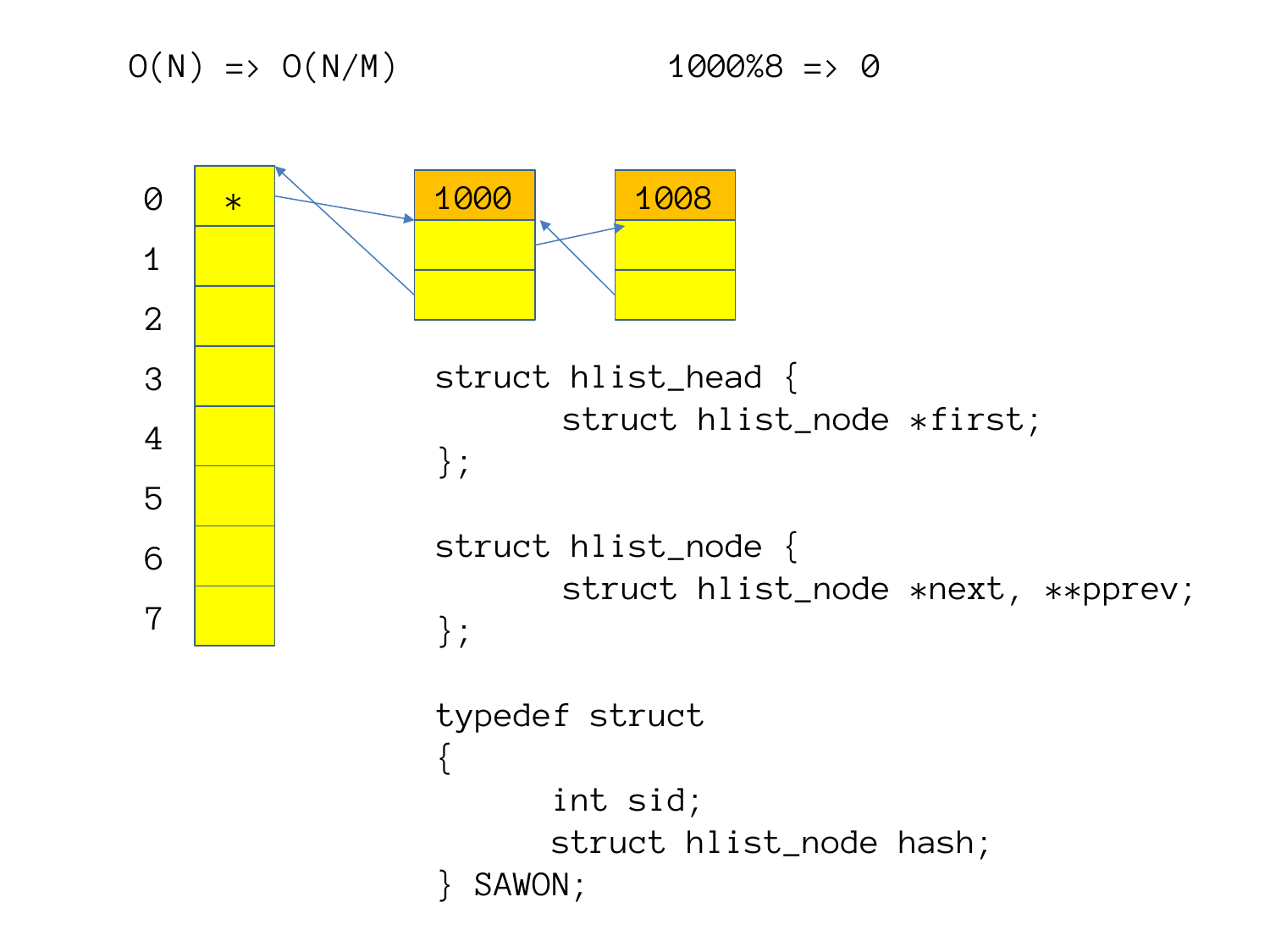

O(N) => O(N/M)
1000%8 => 0
0
*
1000
1008

1

2

3

struct hlist_head {
	struct hlist_node *first;
};

struct hlist_node {
	struct hlist_node *next, **pprev;
};

typedef struct
{
      int sid;
      struct hlist_node hash;
} SAWON;
4

5

6

7